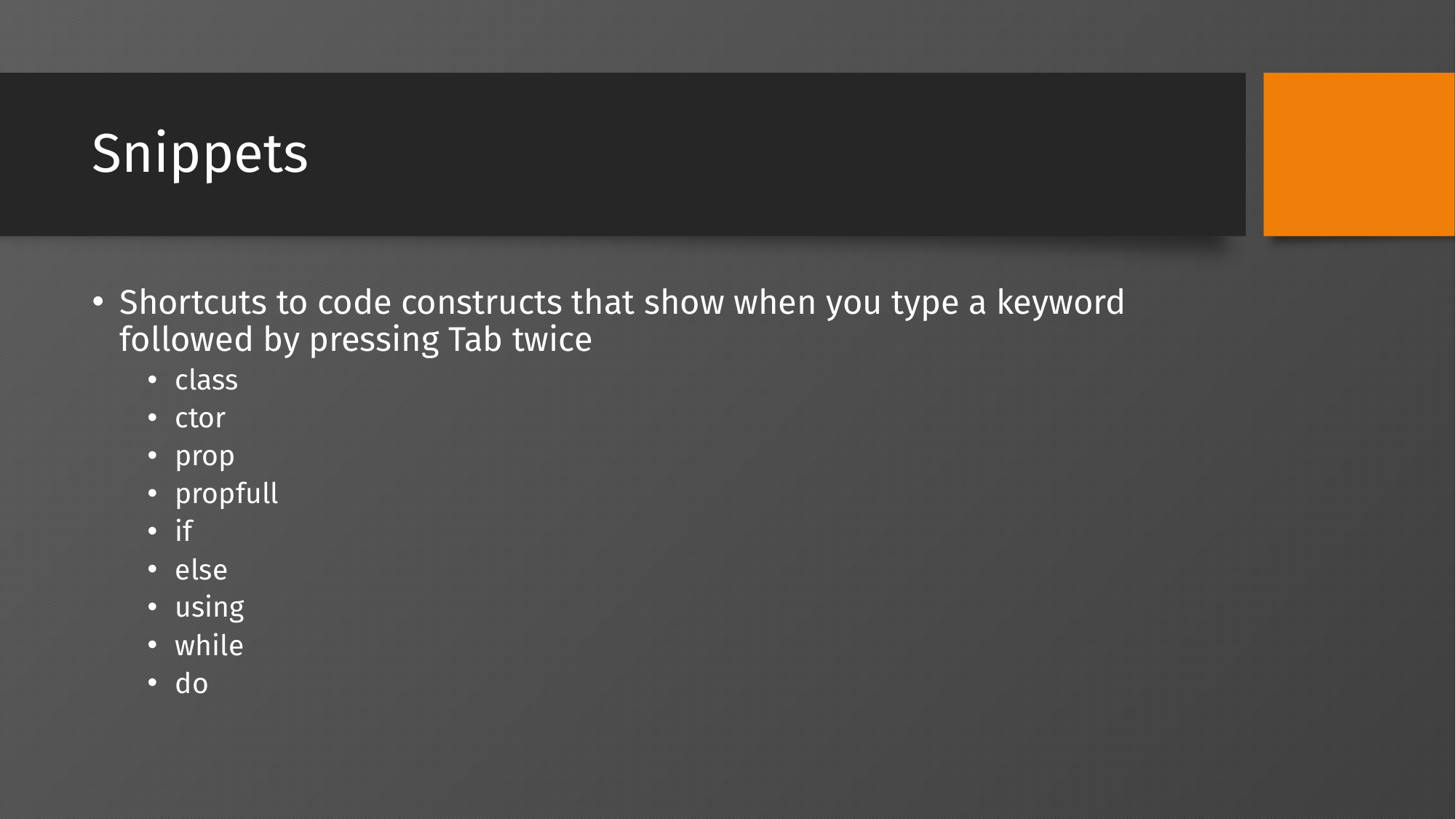

# Snippets
Shortcuts to code constructs that show when you type a keyword followed by pressing Tab twice
class
ctor
prop
propfull
if
else
using
while
do